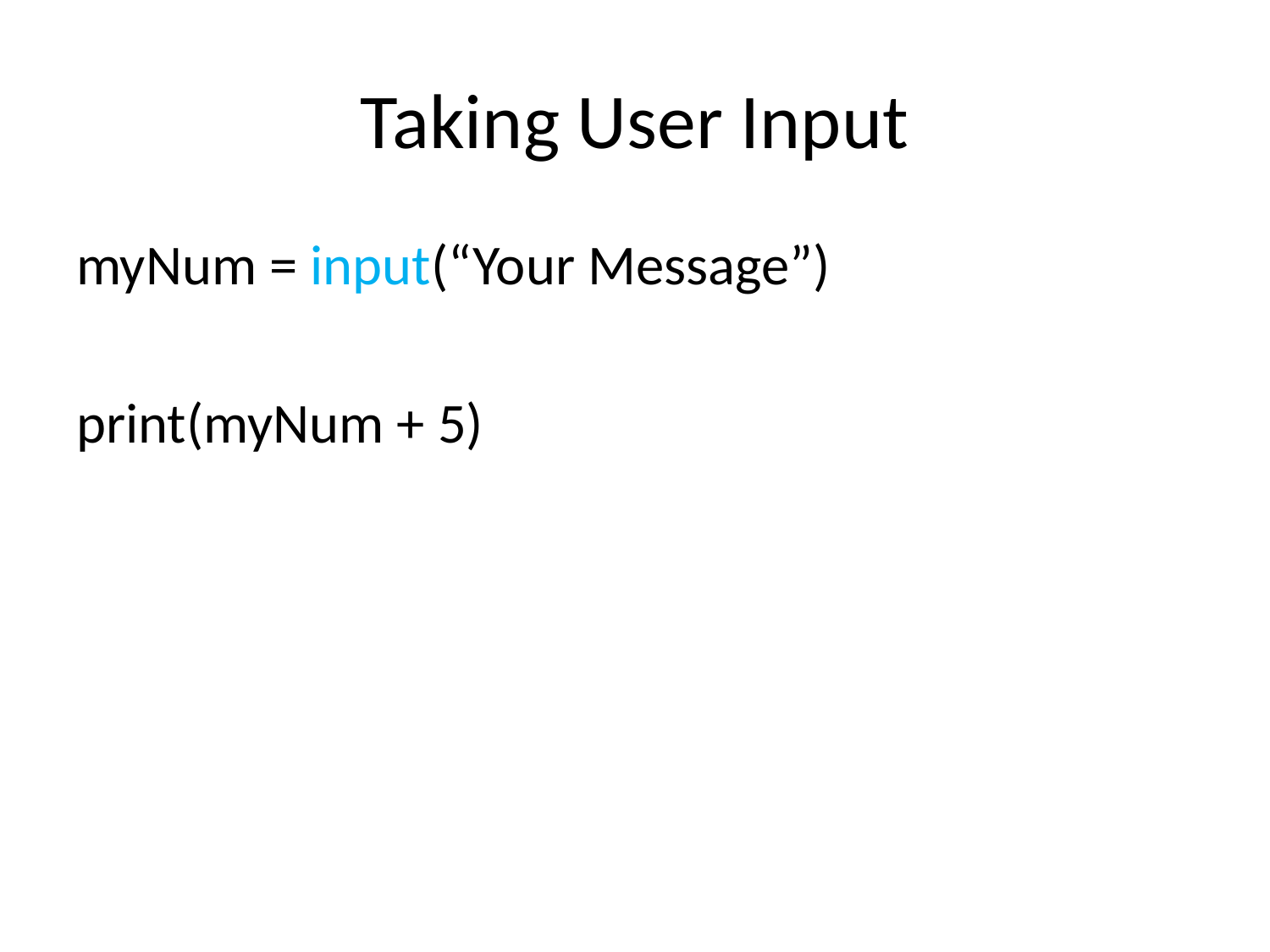

# Taking User Input
myNum = input(“Your Message”)

print(myNum + 5)